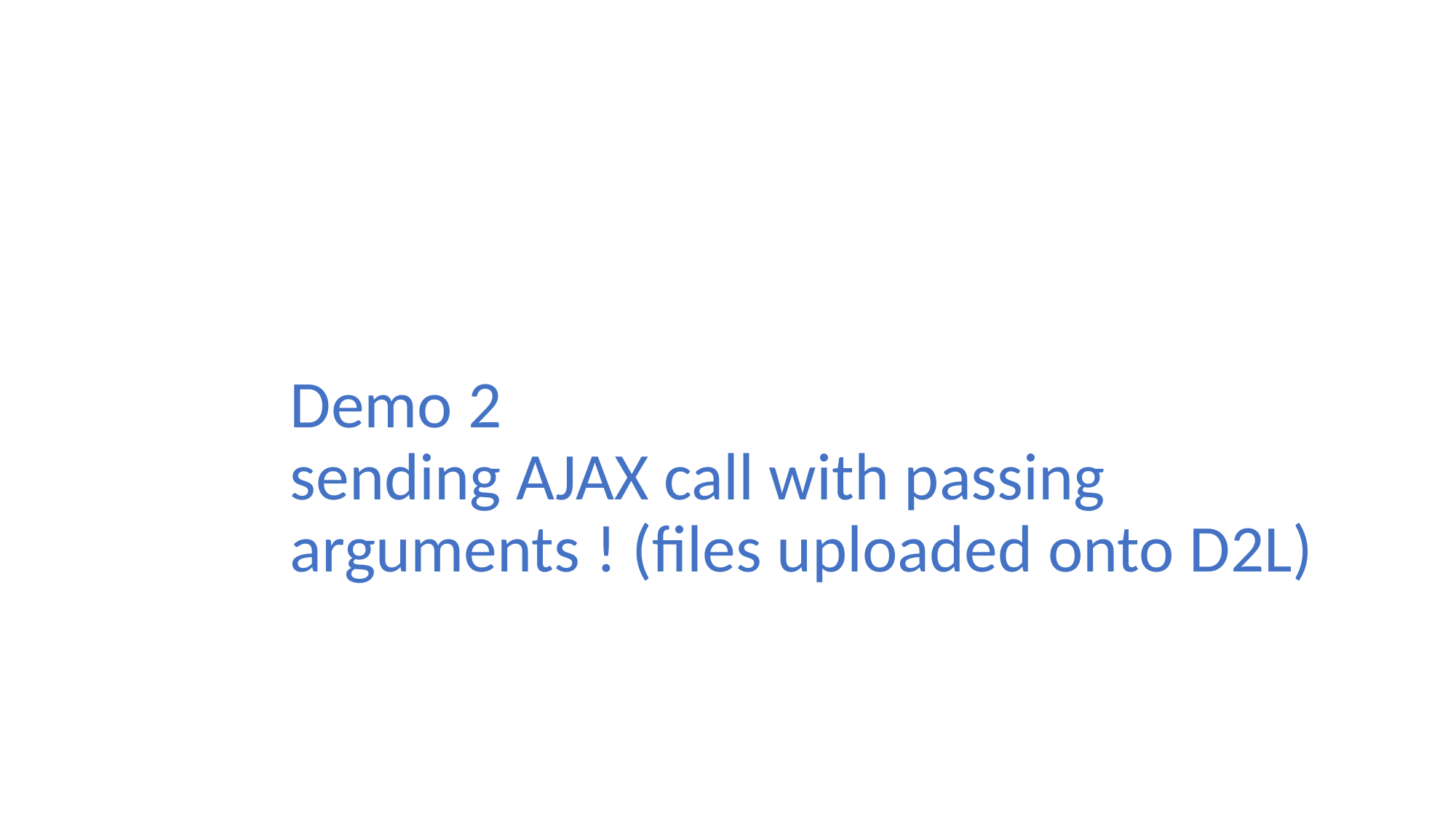

# Demo 2 sending AJAX call with passing arguments ! (files uploaded onto D2L)